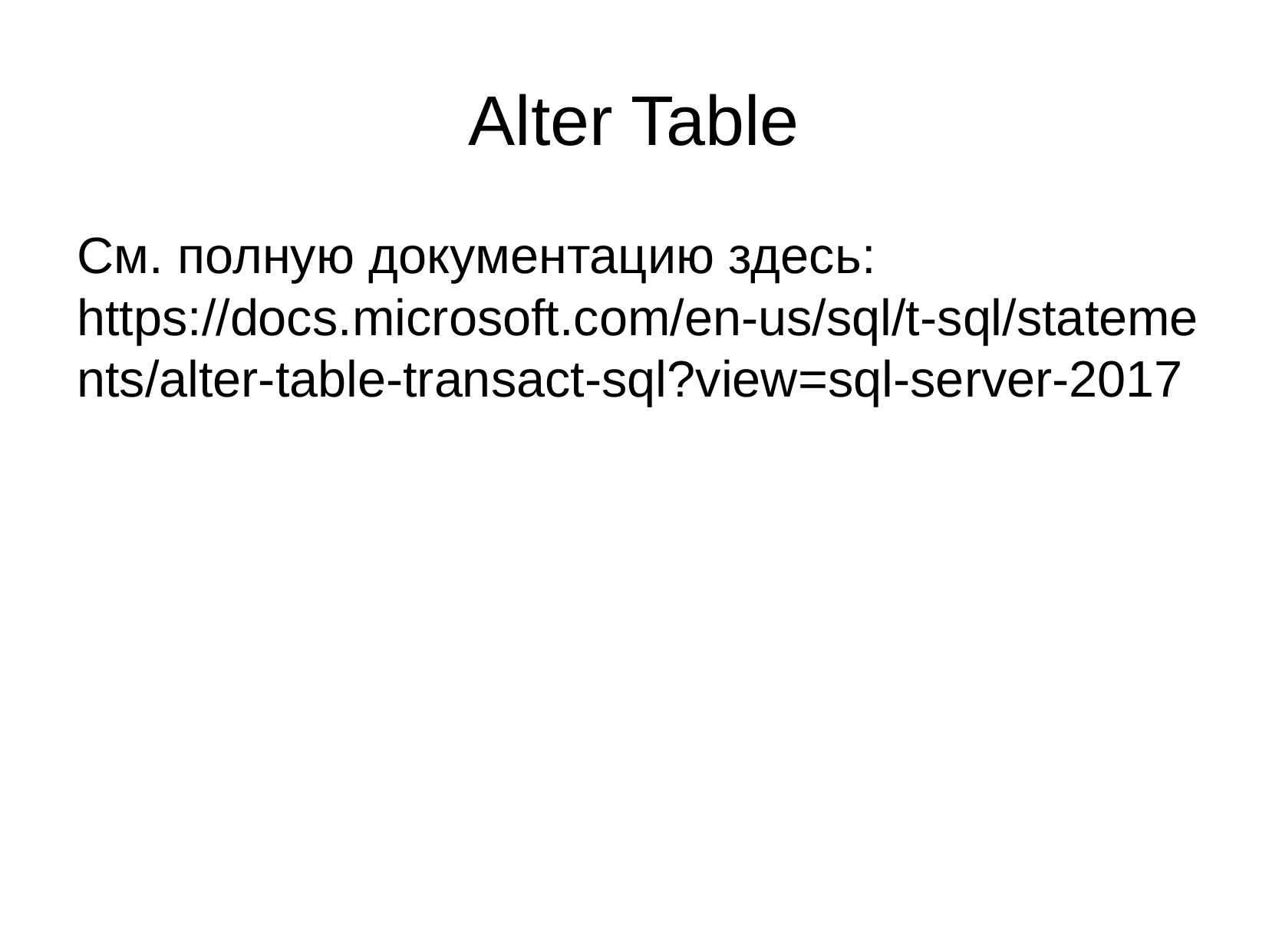

Alter Table
См. полную документацию здесь: https://docs.microsoft.com/en-us/sql/t-sql/statements/alter-table-transact-sql?view=sql-server-2017